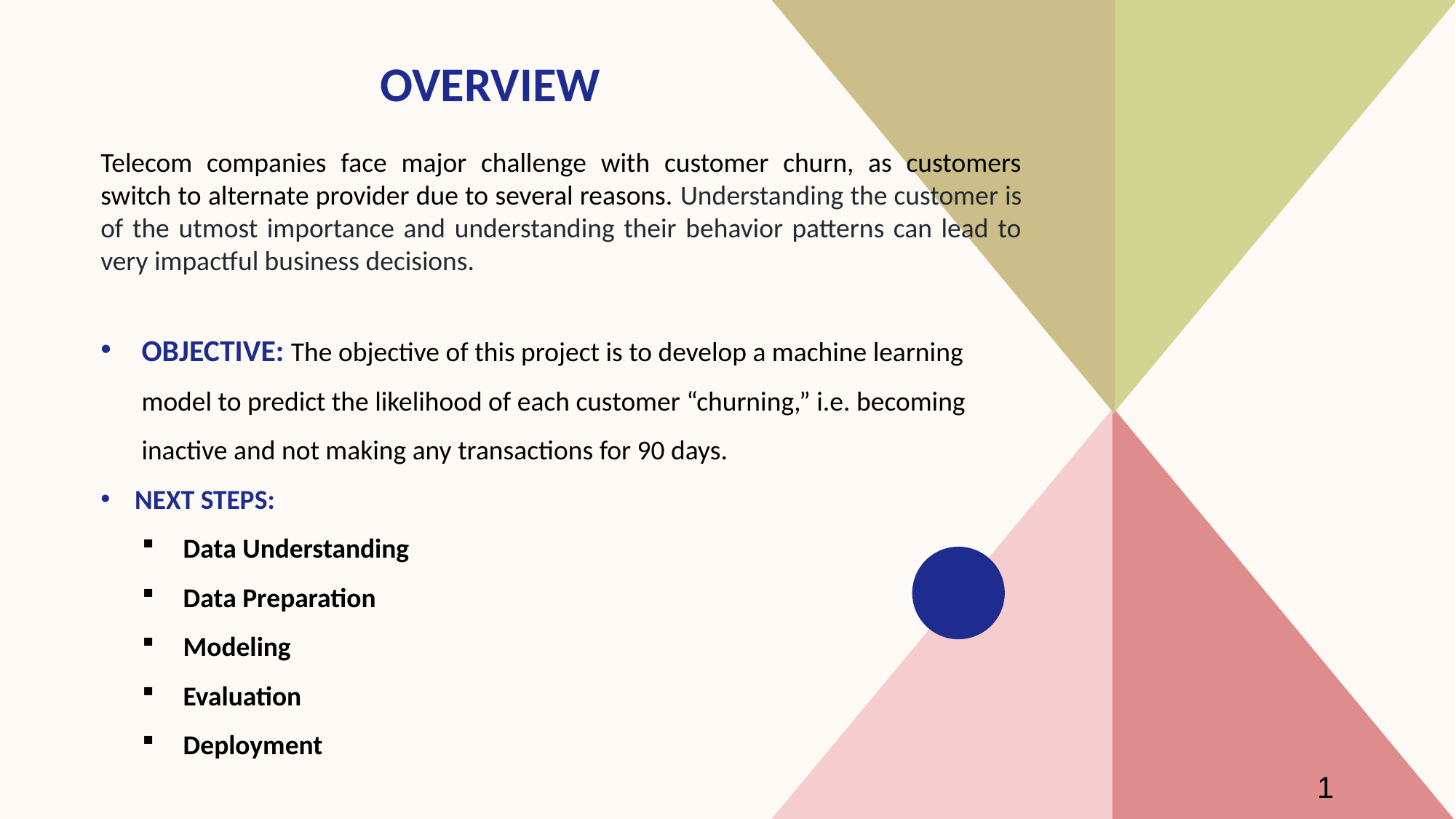

# OVERVIEW
Telecom companies face major challenge with customer churn, as customers switch to alternate provider due to several reasons. Understanding the customer is of the utmost importance and understanding their behavior patterns can lead to very impactful business decisions.

OBJECTIVE: The objective of this project is to develop a machine learning model to predict the likelihood of each customer “churning,” i.e. becoming inactive and not making any transactions for 90 days.
NEXT STEPS:
Data Understanding
Data Preparation
Modeling
Evaluation
Deployment

1